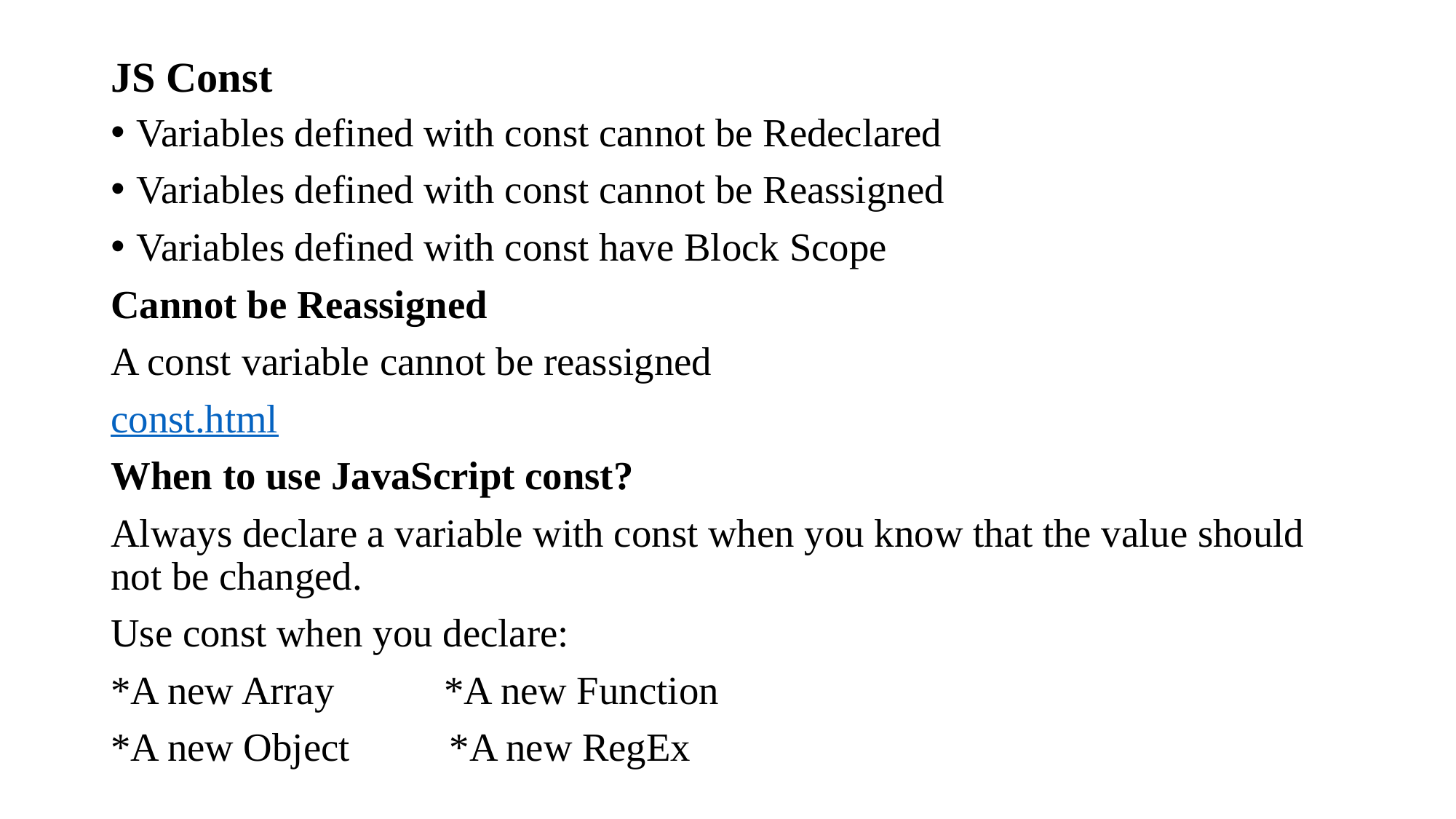

# JS Const
Variables defined with const cannot be Redeclared
Variables defined with const cannot be Reassigned
Variables defined with const have Block Scope
Cannot be Reassigned
A const variable cannot be reassigned
const.html
When to use JavaScript const?
Always declare a variable with const when you know that the value should not be changed.
Use const when you declare:
*A new Array           *A new Function
*A new Object          *A new RegEx